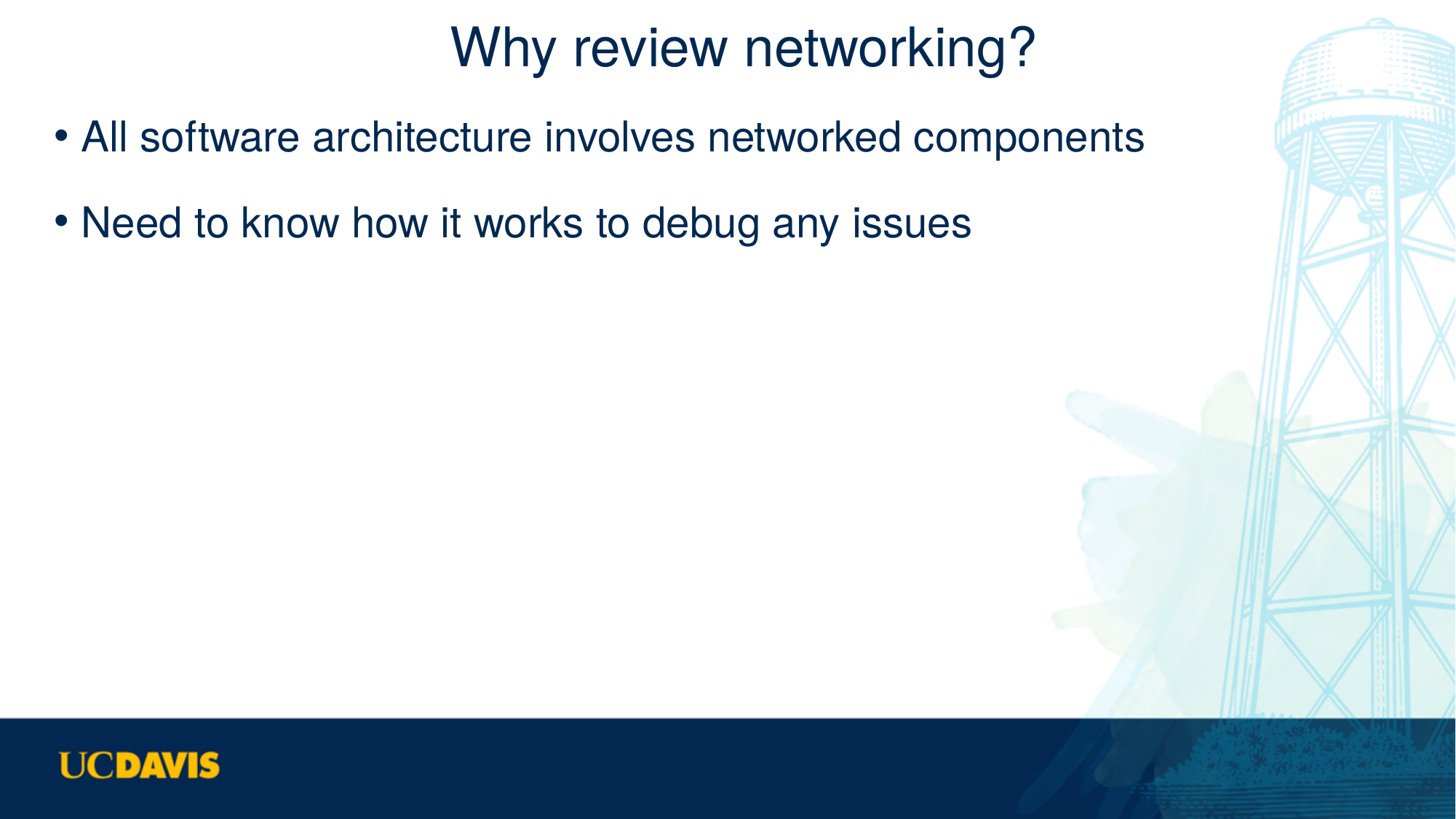

# Why review networking?
All software architecture involves networked components
Need to know how it works to debug any issues